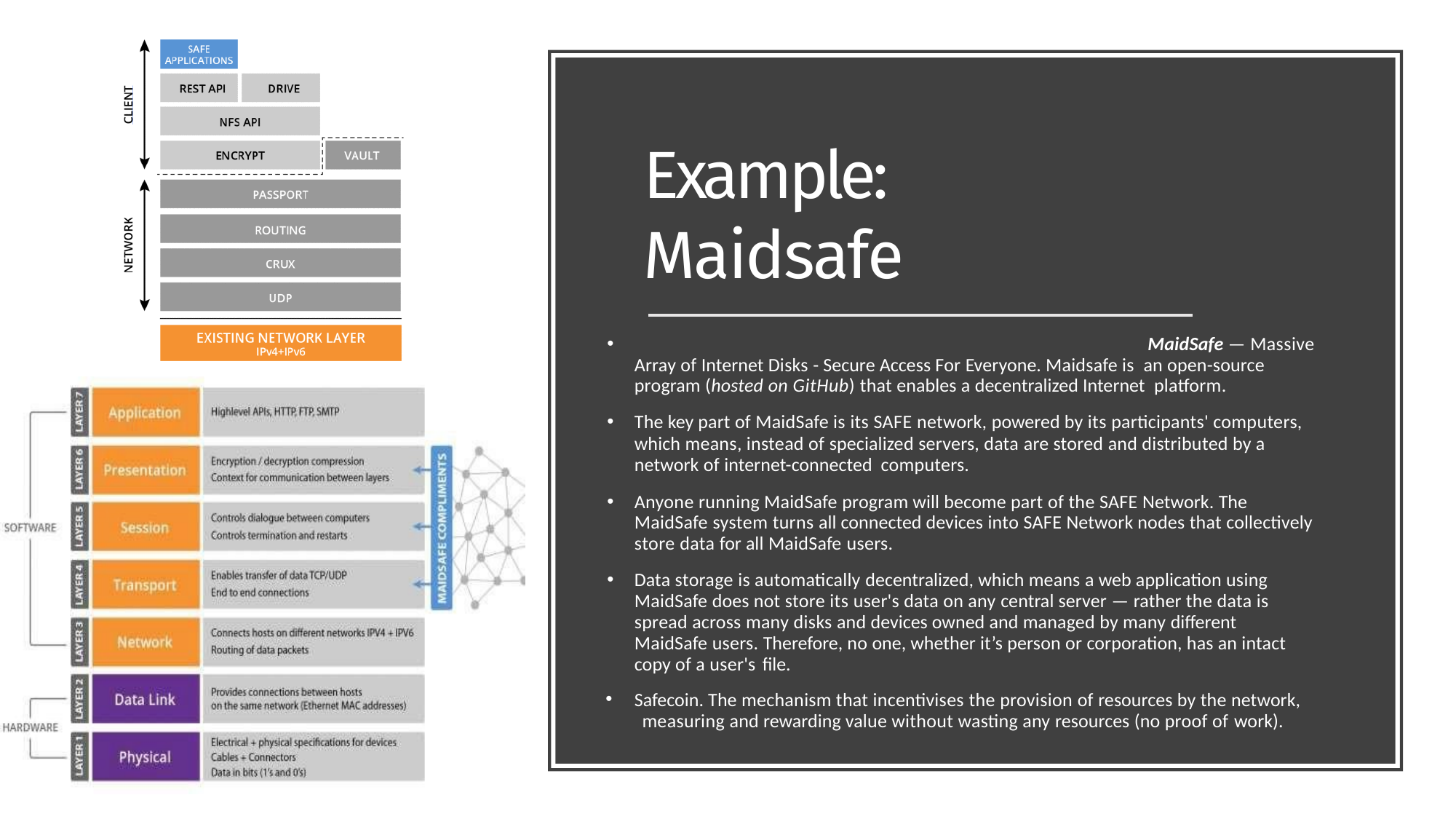

# Example: Maidsafe

	MaidSafe — Massive Array of Internet Disks - Secure Access For Everyone. Maidsafe is  an open-source program (hosted on GitHub) that enables a decentralized Internet  platform.
The key part of MaidSafe is its SAFE network, powered by its participants' computers,  which means, instead of specialized servers, data are stored and distributed by a  network of internet-connected computers.
Anyone running MaidSafe program will become part of the SAFE Network. The  MaidSafe system turns all connected devices into SAFE Network nodes that collectively  store data for all MaidSafe users.
Data storage is automatically decentralized, which means a web application using  MaidSafe does not store its user's data on any central server — rather the data is  spread across many disks and devices owned and managed by many different  MaidSafe users. Therefore, no one, whether it’s person or corporation, has an intact  copy of a user's file.
Safecoin. The mechanism that incentivises the provision of resources by the network,
measuring and rewarding value without wasting any resources (no proof of work).